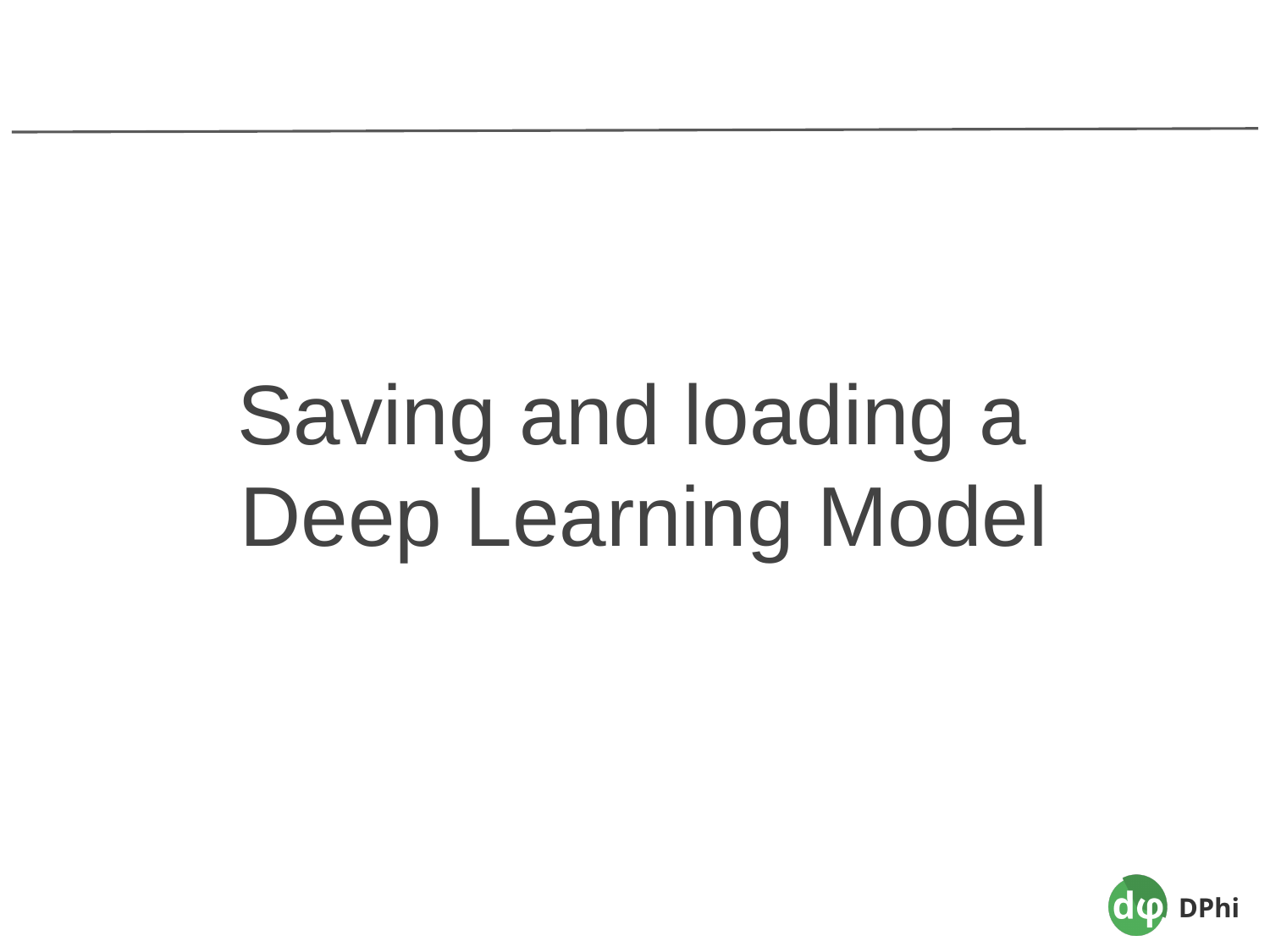

Saving and loading a
Deep Learning Model